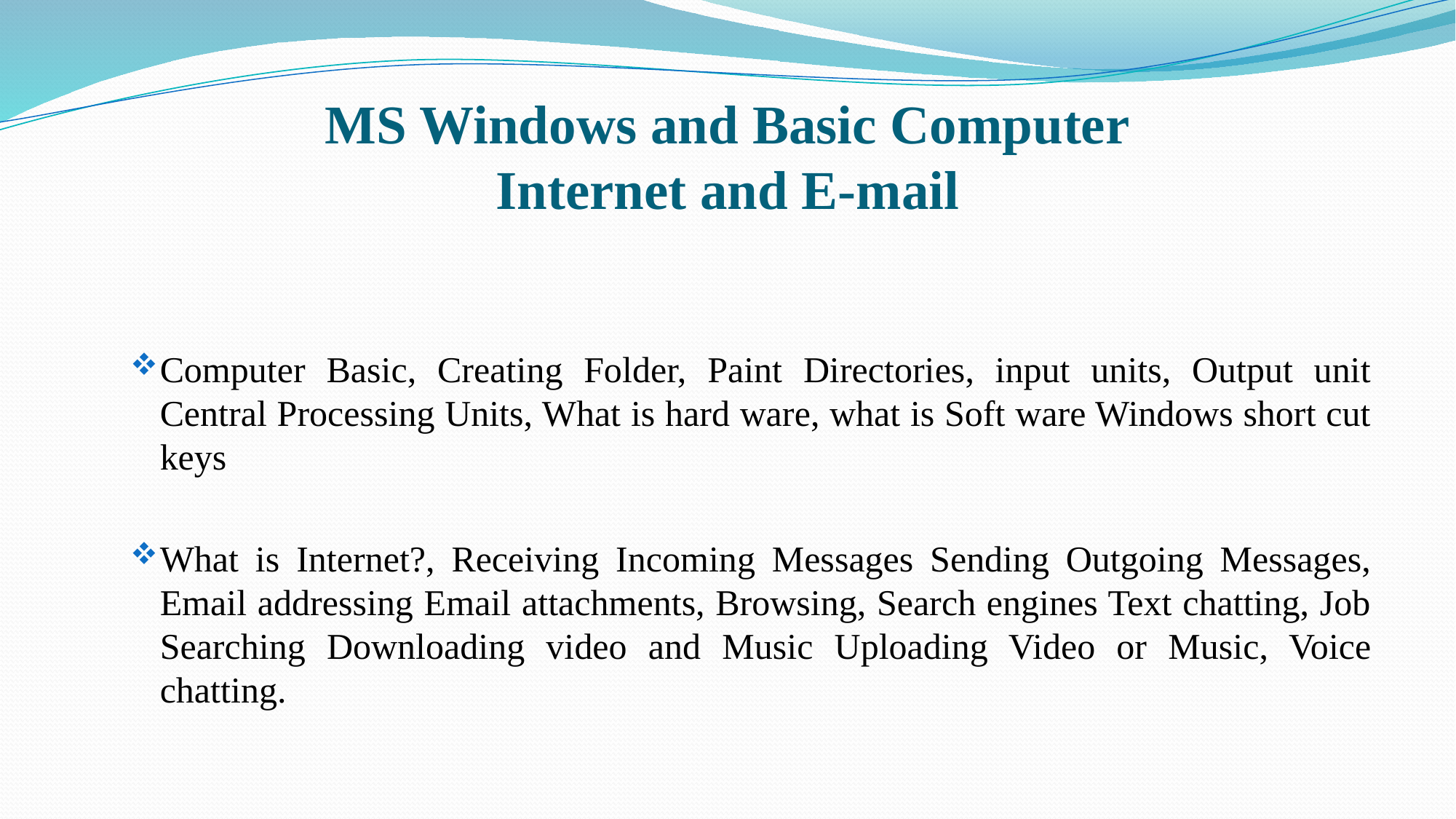

# MS Windows and Basic Computer Internet and E-mail

Computer Basic, Creating Folder, Paint Directories, input units, Output unit Central Processing Units, What is hard ware, what is Soft ware Windows short cut keys

What is Internet?, Receiving Incoming Messages Sending Outgoing Messages, Email addressing Email attachments, Browsing, Search engines Text chatting, Job Searching Downloading video and Music Uploading Video or Music, Voice chatting.